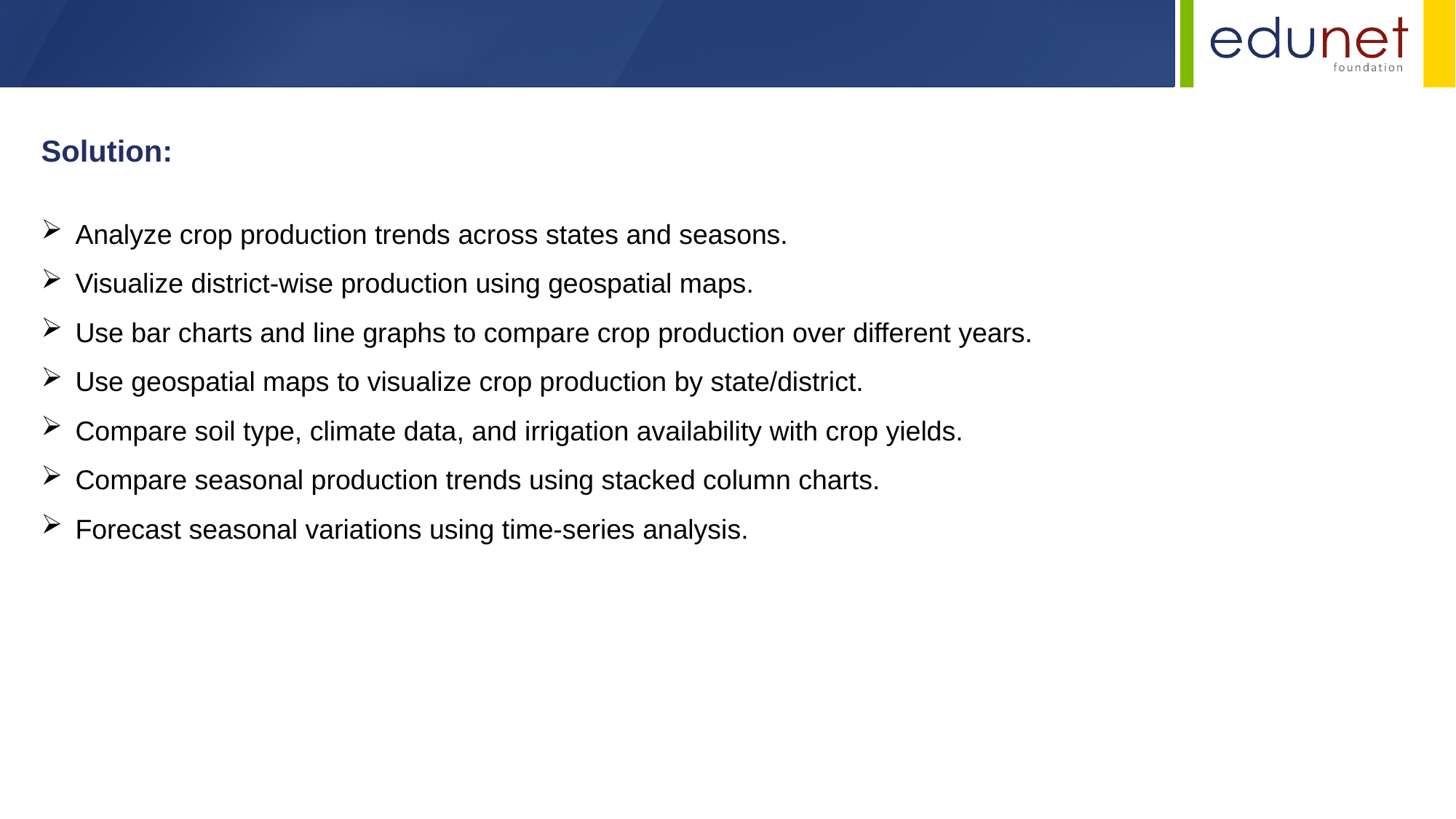

Solution:
Analyze crop production trends across states and seasons.
Visualize district-wise production using geospatial maps.
Use bar charts and line graphs to compare crop production over different years.
Use geospatial maps to visualize crop production by state/district.
Compare soil type, climate data, and irrigation availability with crop yields.
Compare seasonal production trends using stacked column charts.
Forecast seasonal variations using time-series analysis.